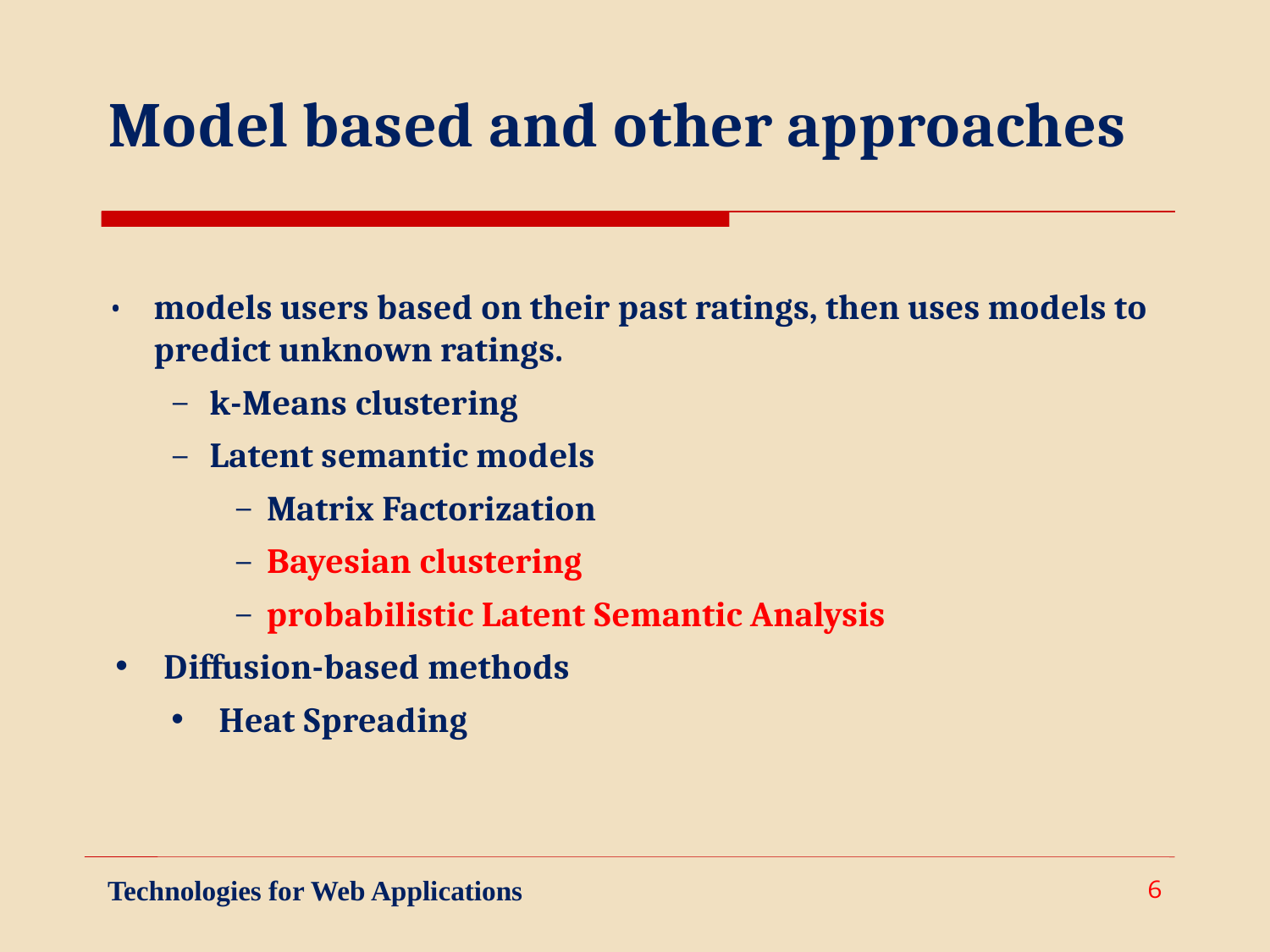

Model based and other approaches
models users based on their past ratings, then uses models to predict unknown ratings.
k-Means clustering
Latent semantic models
Matrix Factorization
Bayesian clustering
probabilistic Latent Semantic Analysis
Diffusion-based methods
Heat Spreading

Technologies for Web Applications
6